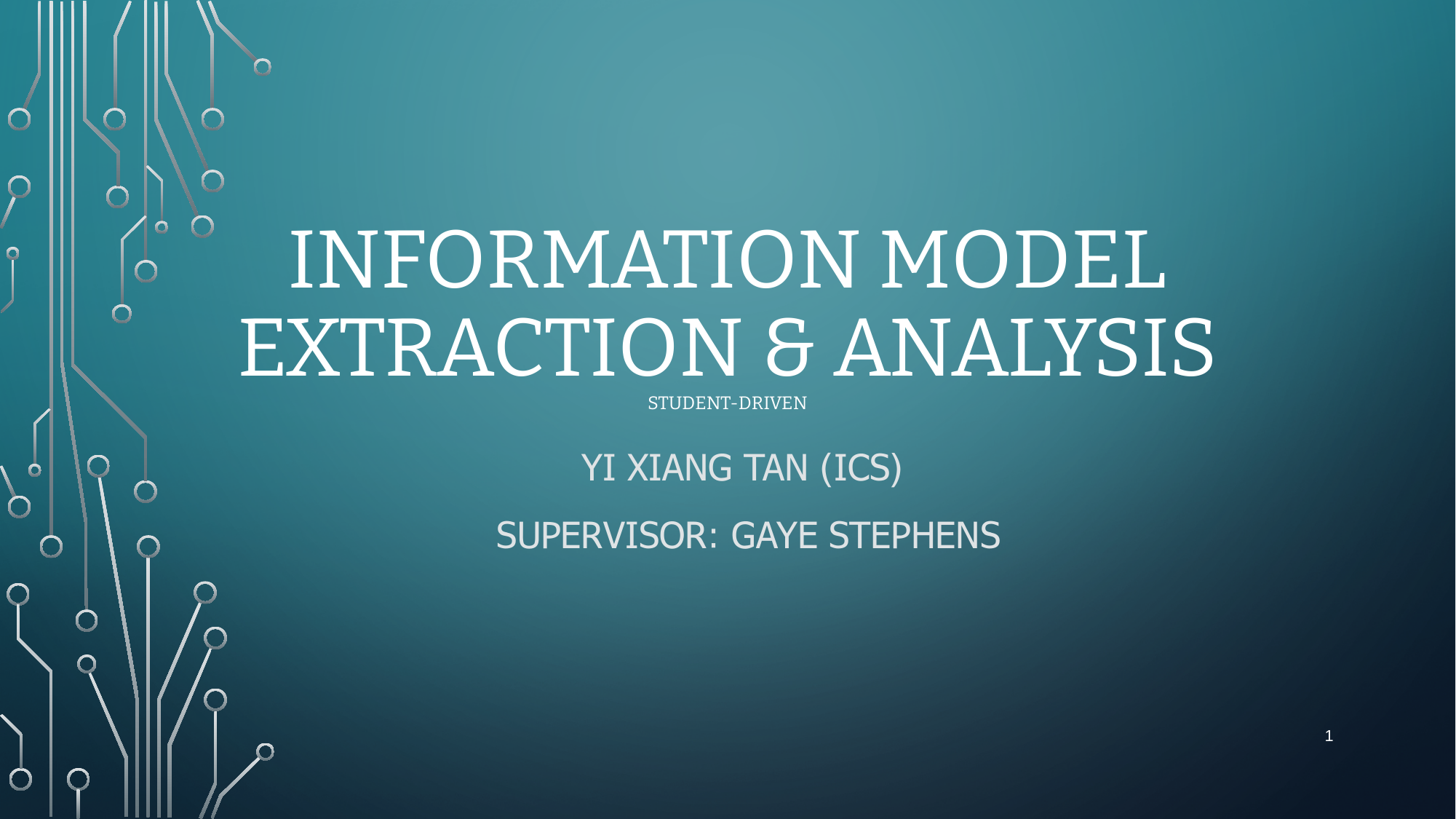

# Information Model extraction & Analysis student-driven

Yi Xiang Tan (ICS)
Supervisor: Gaye Stephens
1